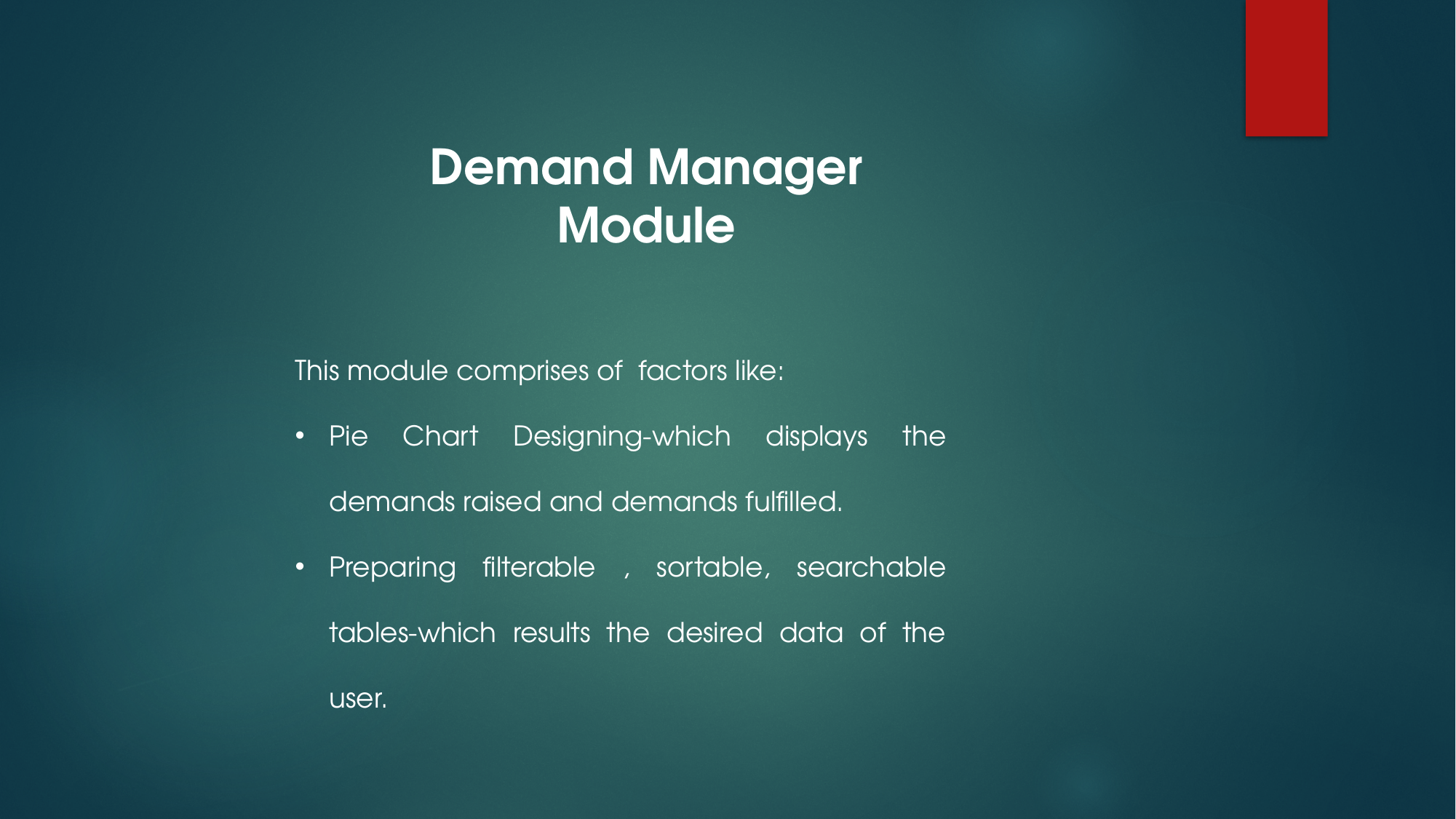

Demand Manager Module

This module comprises of  factors like:
Pie Chart Designing-which displays the demands raised and demands fulfilled.
Preparing filterable , sortable, searchable tables-which results the desired data of the user.